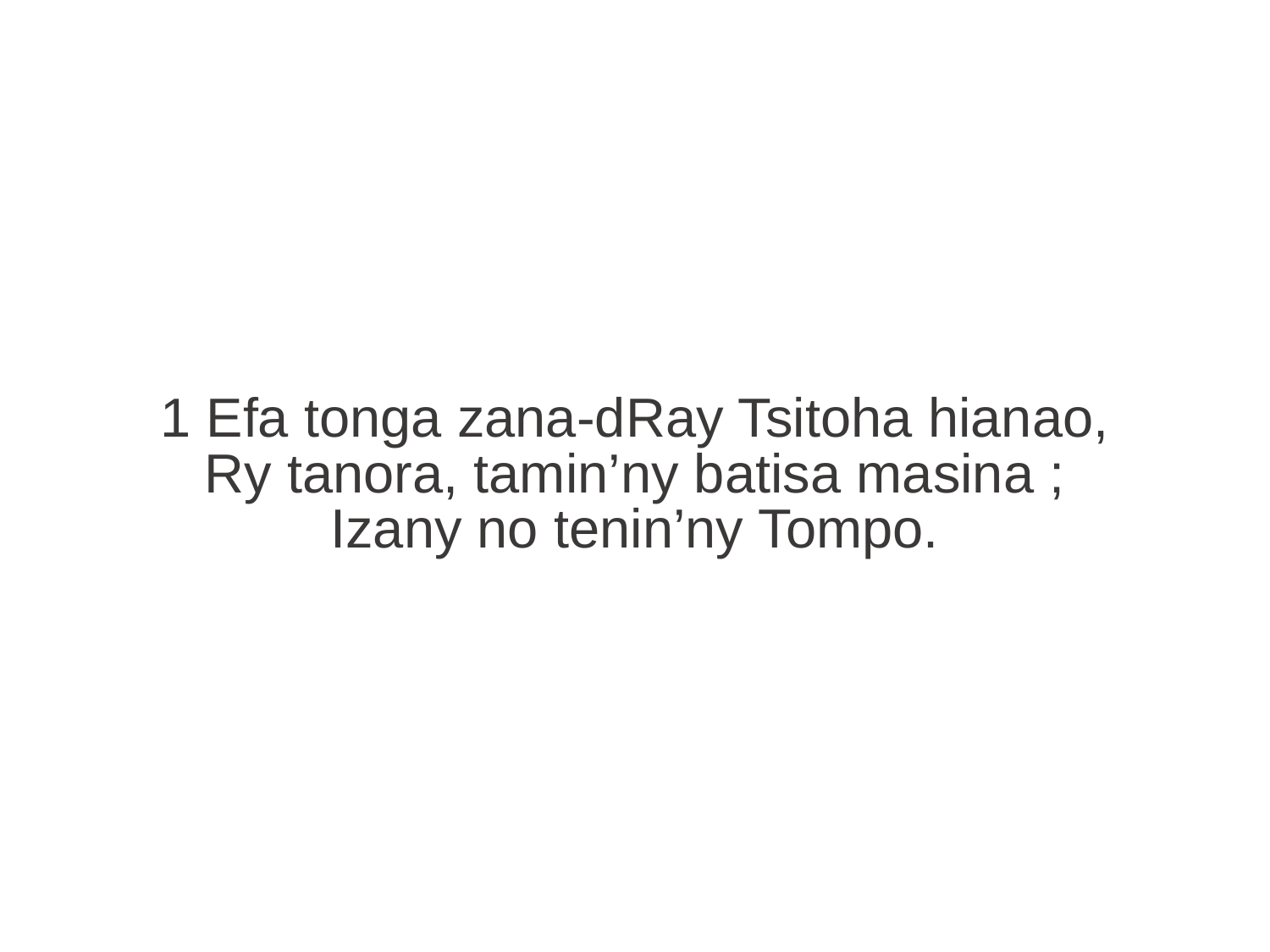

1 Efa tonga zana-dRay Tsitoha hianao,
Ry tanora, tamin’ny batisa masina ;
Izany no tenin’ny Tompo.